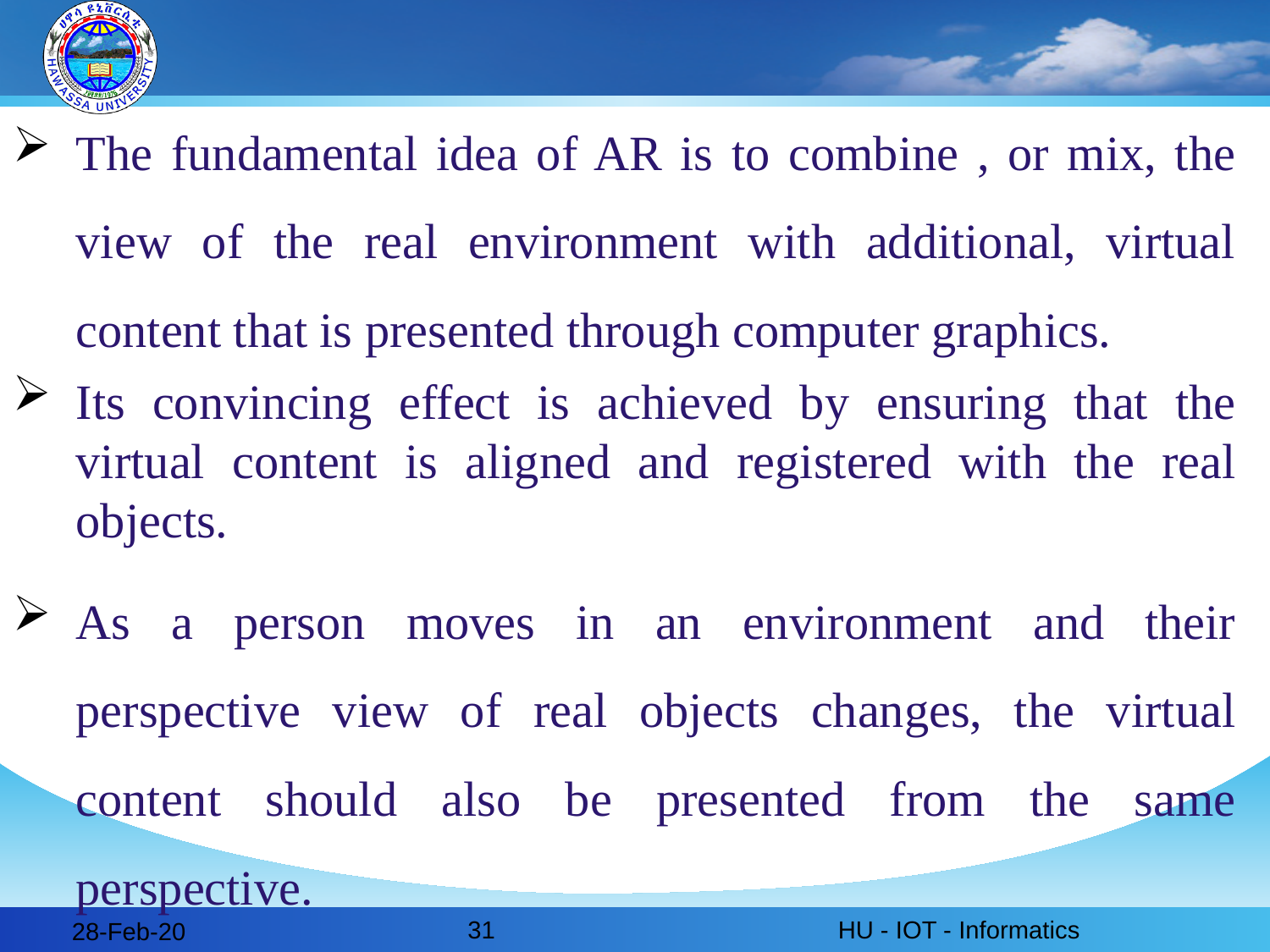

The fundamental idea of AR is to combine , or mix, the view of the real environment with additional, virtual content that is presented through computer graphics.
Its convincing effect is achieved by ensuring that the virtual content is aligned and registered with the real objects.
As a person moves in an environment and their perspective view of real objects changes, the virtual content should also be presented from the same perspective.

31
HU - IOT - Informatics
28-Feb-20